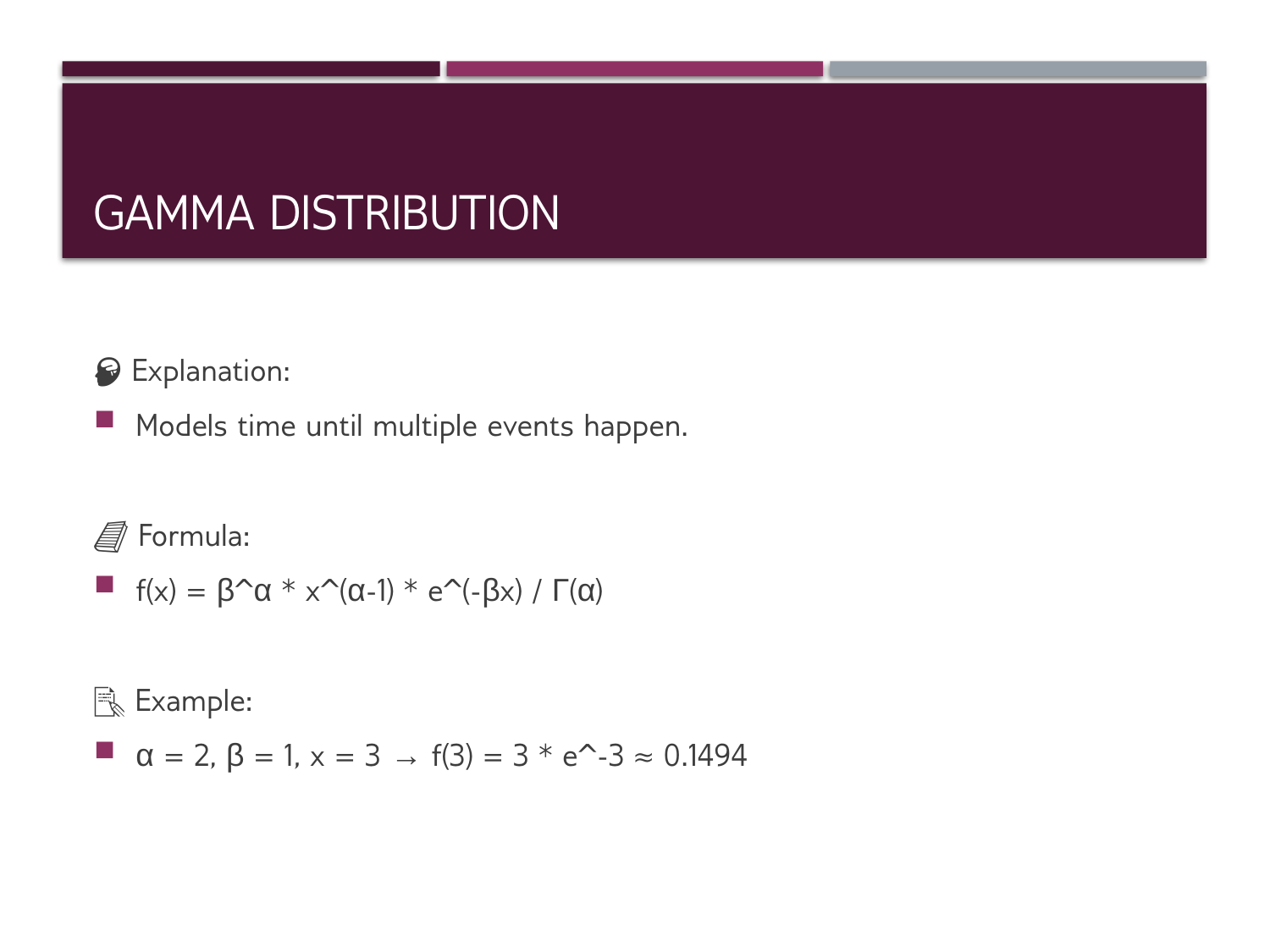

# Gamma Distribution
🧠 Explanation:
Models time until multiple events happen.

📘 Formula:
f(x) = β^α * x^(α-1) * e^(-βx) / Γ(α)

📝 Example:
α = 2, β = 1, x = 3 → f(3) = 3 * e^-3 ≈ 0.1494